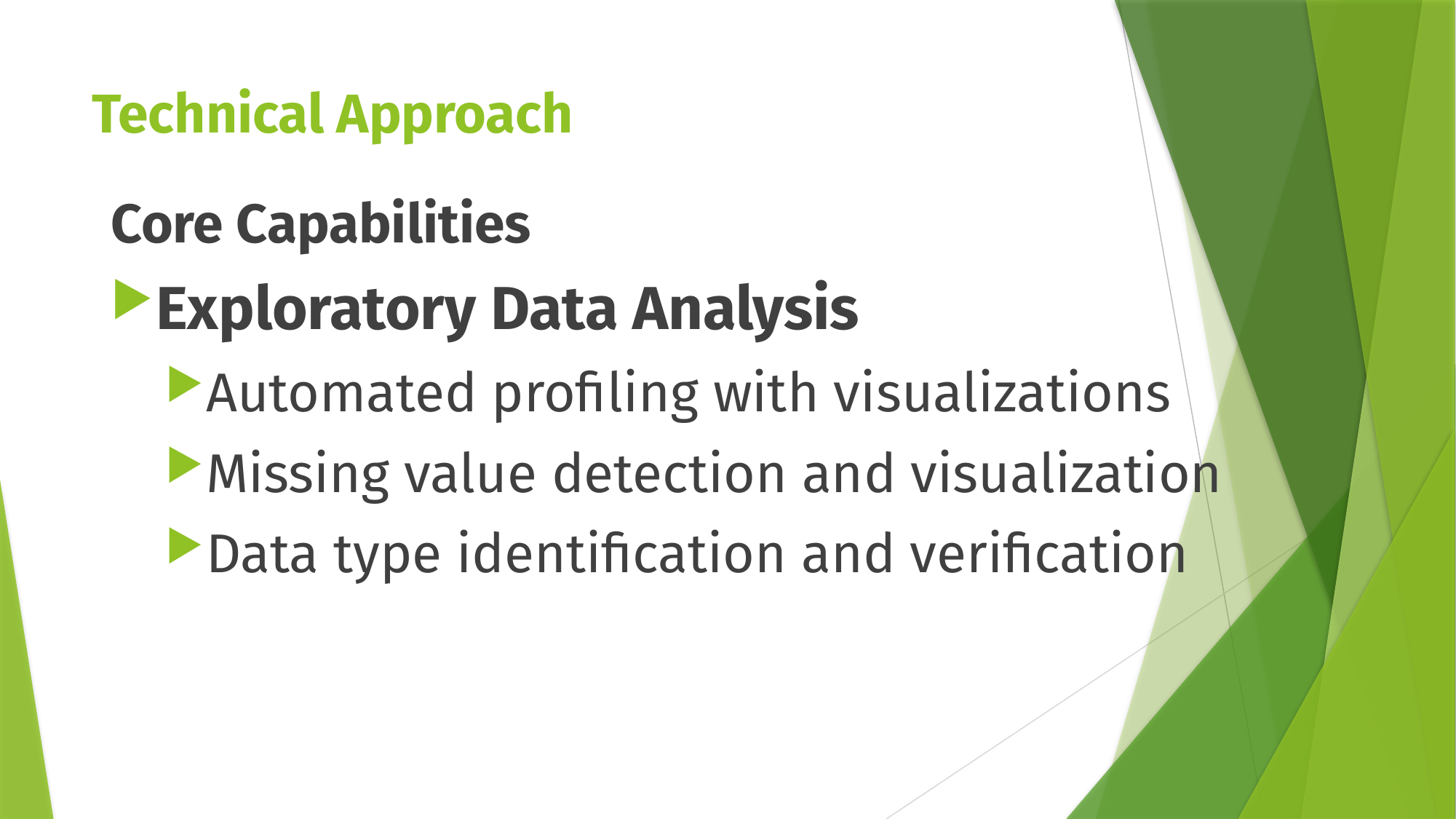

# Technical Approach
Core Capabilities
Exploratory Data Analysis
Automated profiling with visualizations
Missing value detection and visualization
Data type identification and verification